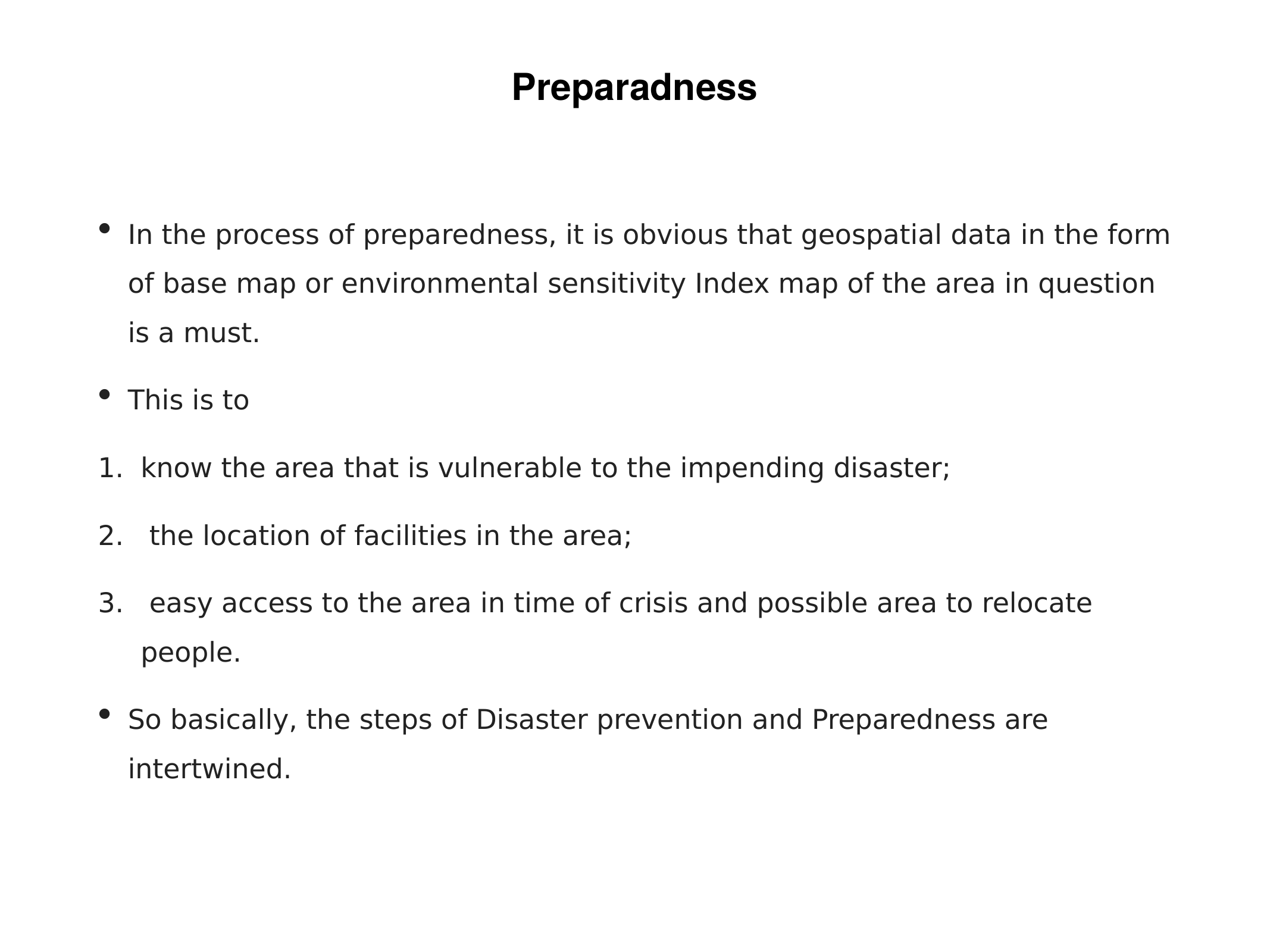

# Preparadness
In the process of preparedness, it is obvious that geospatial data in the form of base map or environmental sensitivity Index map of the area in question is a must.
This is to
know the area that is vulnerable to the impending disaster;
 the location of facilities in the area;
 easy access to the area in time of crisis and possible area to relocate people.
So basically, the steps of Disaster prevention and Preparedness are intertwined.